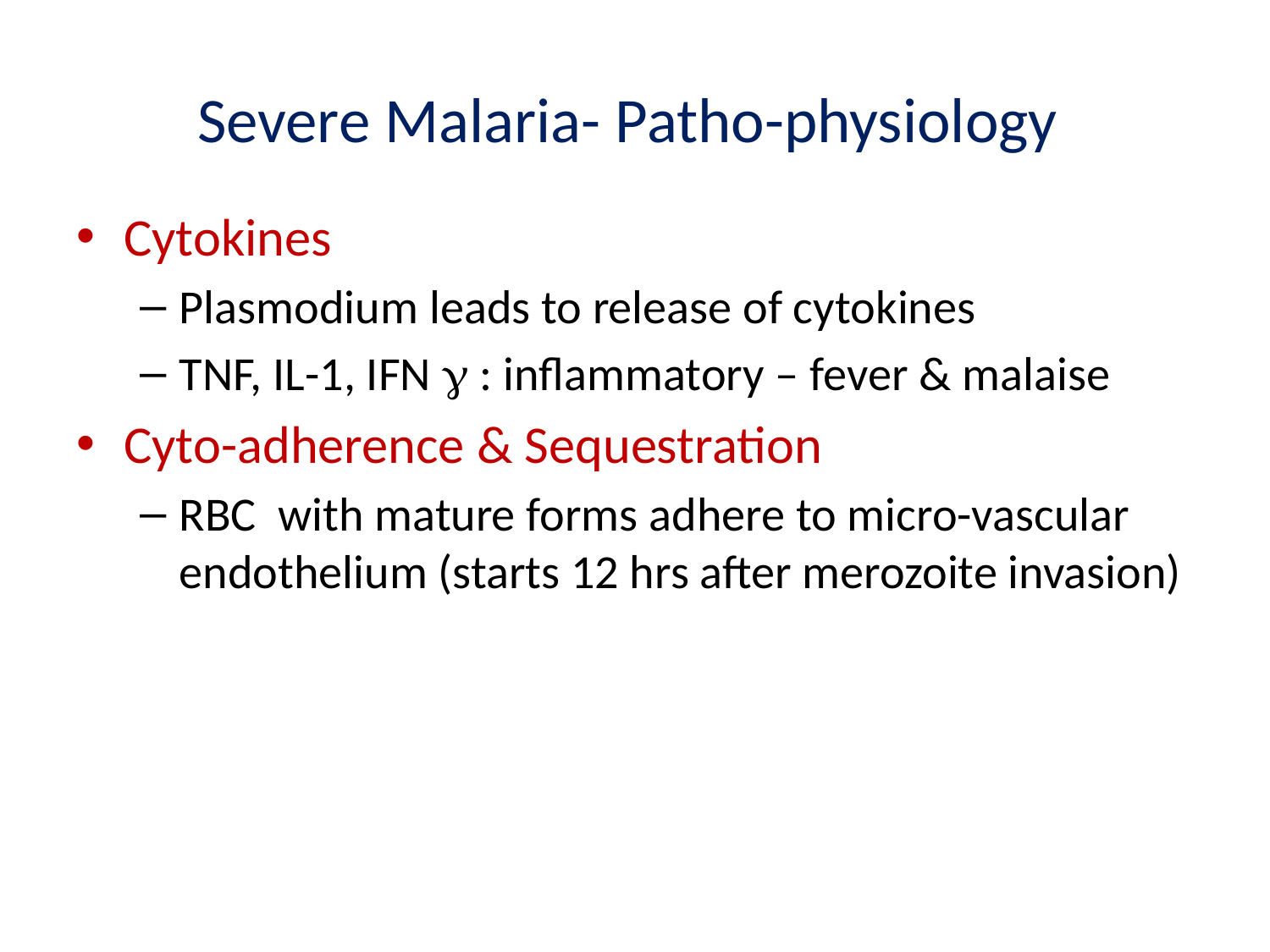

# Severe Malaria- Patho-physiology
Cytokines
Plasmodium leads to release of cytokines
TNF, IL-1, IFN γ : inflammatory – fever & malaise
Cyto-adherence & Sequestration
RBC  with mature forms adhere to micro-vascular endothelium (starts 12 hrs after merozoite invasion)